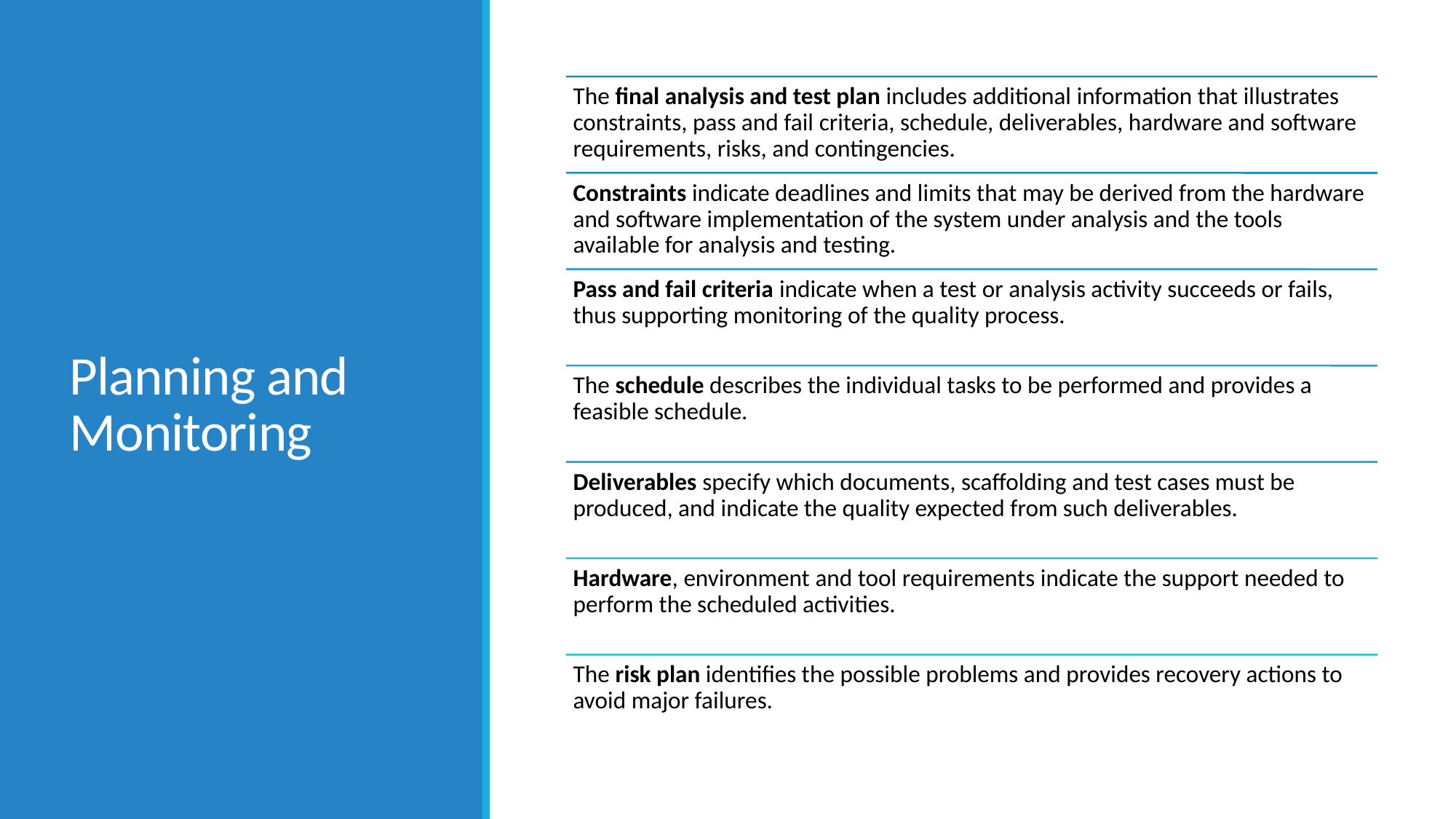

# Planning and Monitoring
The final analysis and test plan includes additional information that illustrates constraints, pass and fail criteria, schedule, deliverables, hardware and software requirements, risks, and contingencies.
Constraints indicate deadlines and limits that may be derived from the hardware and software implementation of the system under analysis and the tools available for analysis and testing.
Pass and fail criteria indicate when a test or analysis activity succeeds or fails, thus supporting monitoring of the quality process.
The schedule describes the individual tasks to be performed and provides a feasible schedule.
Deliverables specify which documents, scaffolding and test cases must be produced, and indicate the quality expected from such deliverables.
Hardware, environment and tool requirements indicate the support needed to perform the scheduled activities.
The risk plan identifies the possible problems and provides recovery actions to avoid major failures.